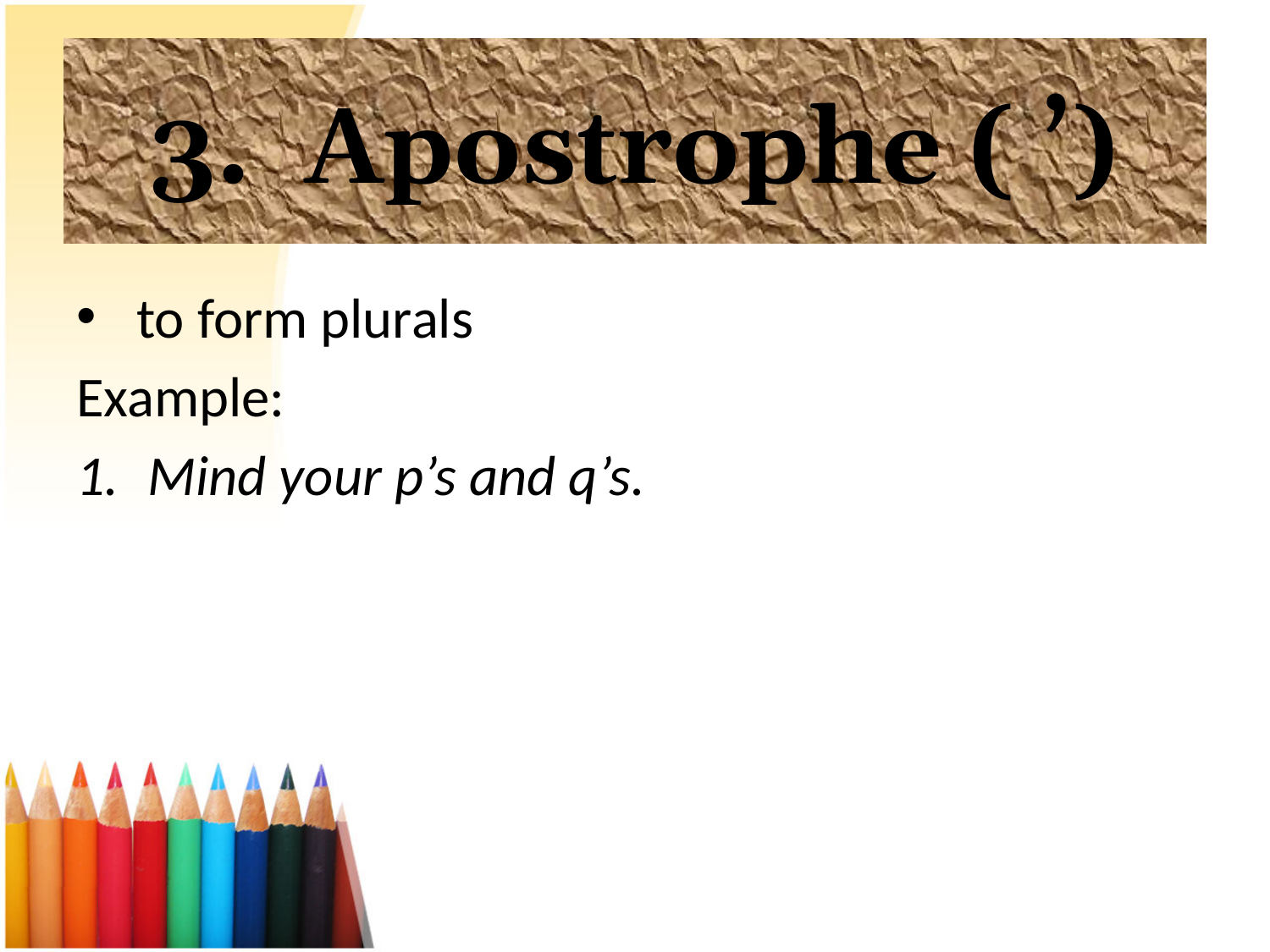

# 3.  Apostrophe ( ’)
 to form plurals
Example:
Mind your p’s and q’s.